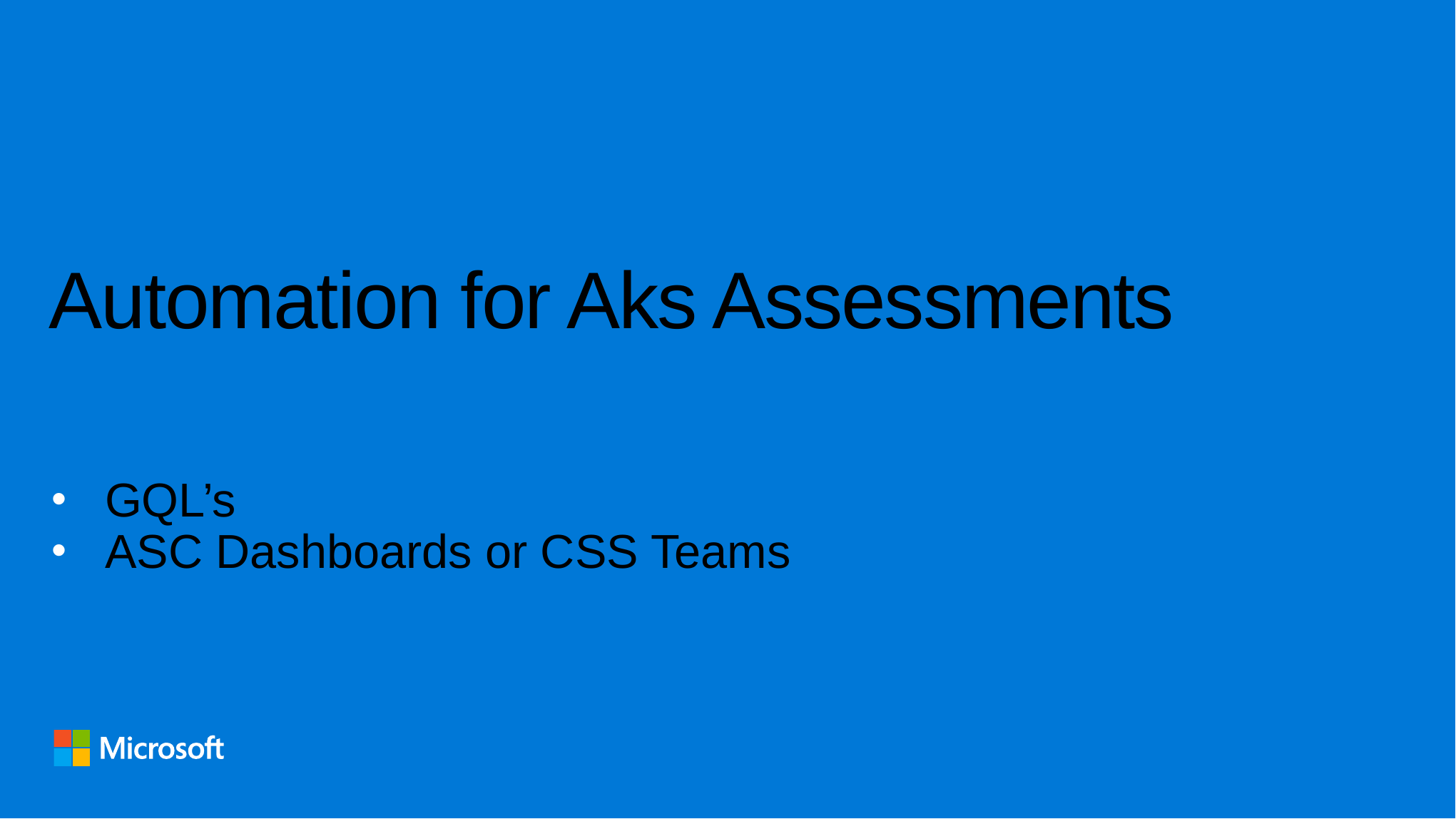

# Automation for Aks Assessments
GQL’s
ASC Dashboards or CSS Teams